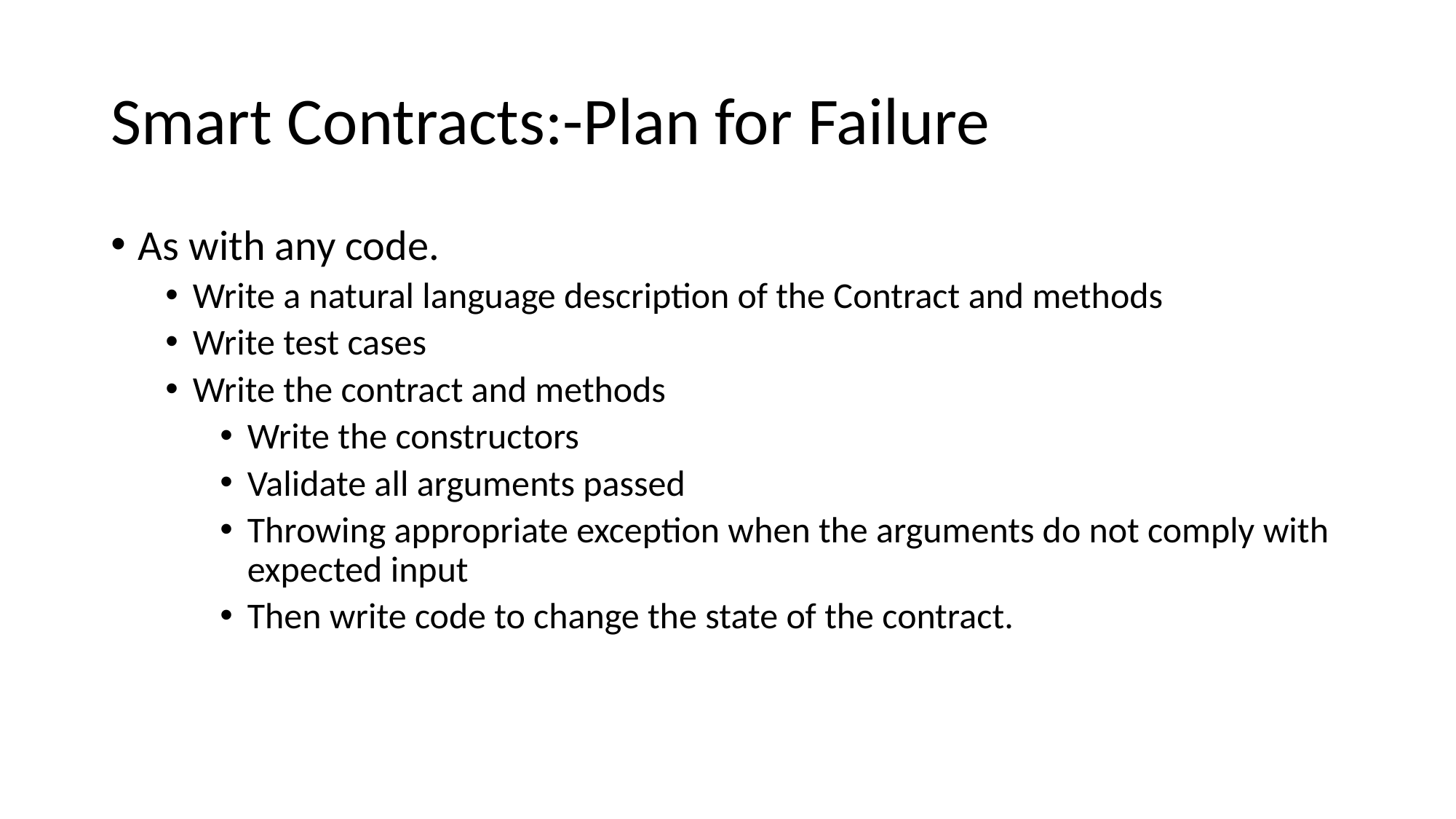

# Smart Contracts:-Plan for Failure
As with any code.
Write a natural language description of the Contract and methods
Write test cases
Write the contract and methods
Write the constructors
Validate all arguments passed
Throwing appropriate exception when the arguments do not comply with expected input
Then write code to change the state of the contract.